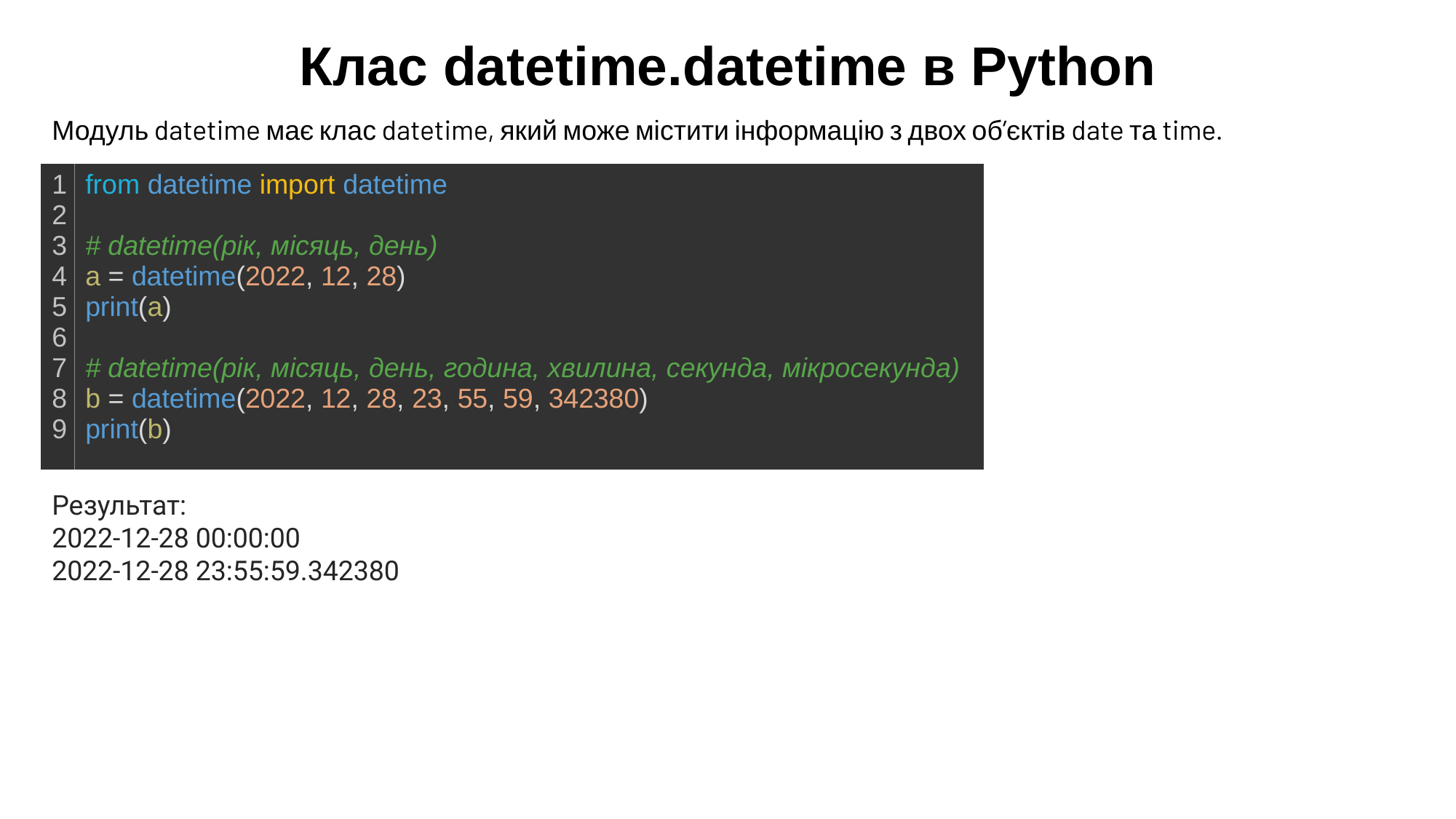

Клас datetime.datetime в Python

Модуль datetime має клас datetime, який може містити інформацію з двох об’єктів date та time.
| 1 2 3 4 5 6 7 8 9 | from datetime import datetime   # datetime(рік, місяць, день) a = datetime(2022, 12, 28) print(a)   # datetime(рік, місяць, день, година, хвилина, секунда, мікросекунда) b = datetime(2022, 12, 28, 23, 55, 59, 342380) print(b) |
| --- | --- |
Результат:
2022-12-28 00:00:00
2022-12-28 23:55:59.342380